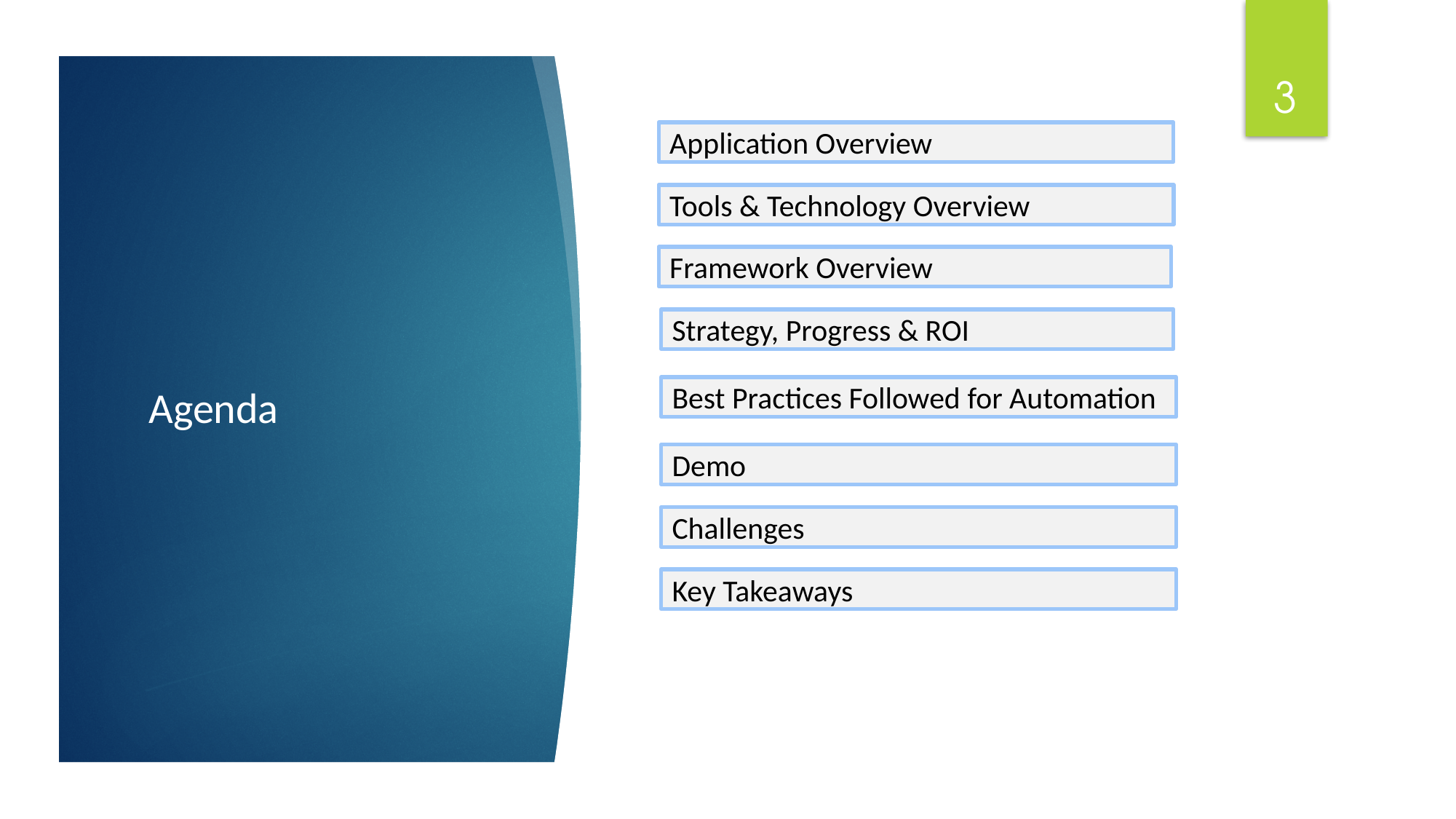

3
Application Overview
Tools & Technology Overview
Framework Overview
# Agenda
Strategy, Progress & ROI
Best Practices Followed for Automation
Demo
Challenges
Key Takeaways